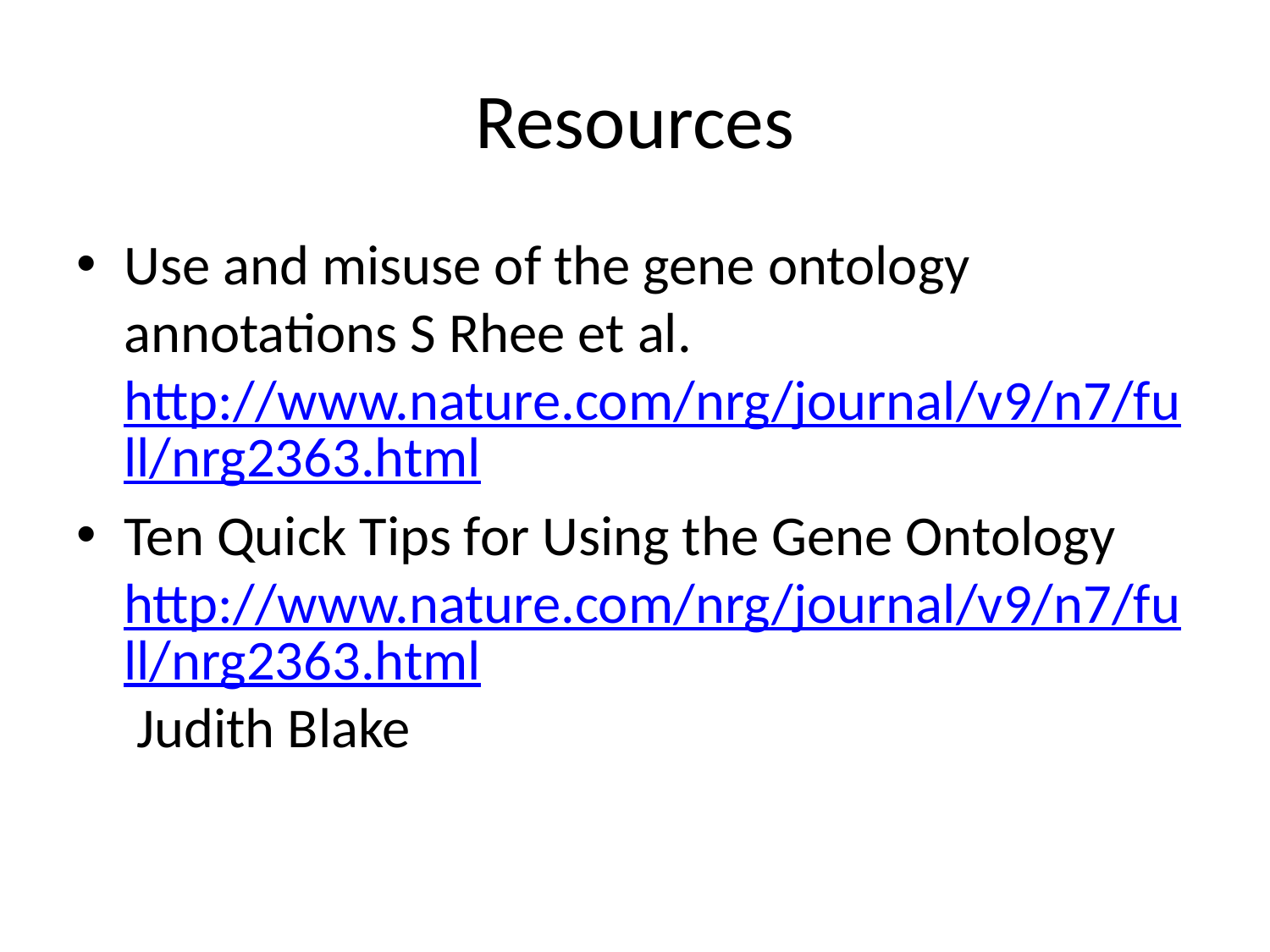

# Resources
Use and misuse of the gene ontology annotations S Rhee et al. http://www.nature.com/nrg/journal/v9/n7/full/nrg2363.html
Ten Quick Tips for Using the Gene Ontology http://www.nature.com/nrg/journal/v9/n7/full/nrg2363.html Judith Blake